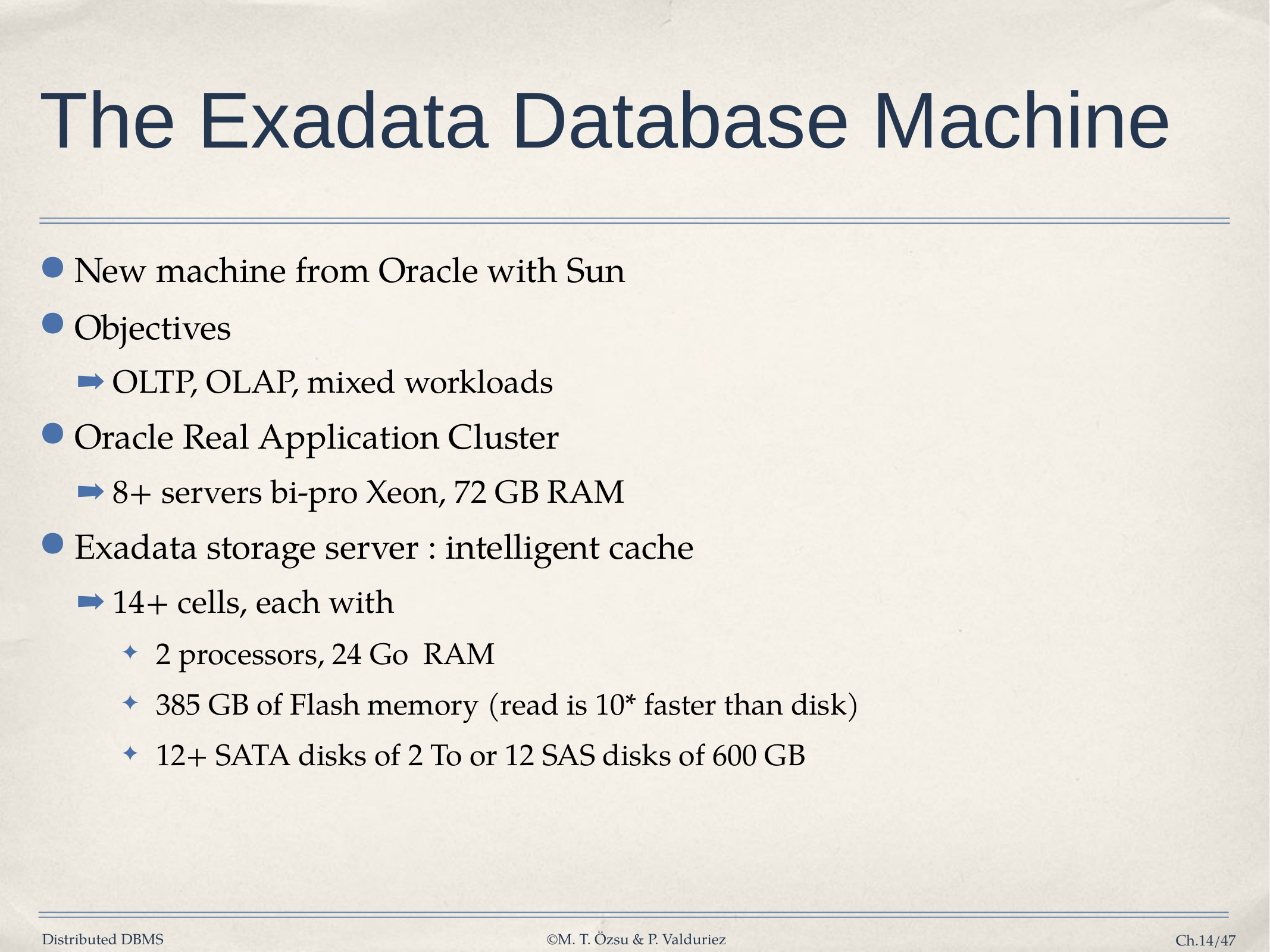

# The Exadata Database Machine
New machine from Oracle with Sun
Objectives
OLTP, OLAP, mixed workloads
Oracle Real Application Cluster
8+ servers bi-pro Xeon, 72 GB RAM
Exadata storage server : intelligent cache
14+ cells, each with
2 processors, 24 Go  RAM
385 GB of Flash memory (read is 10* faster than disk)
12+ SATA disks of 2 To or 12 SAS disks of 600 GB